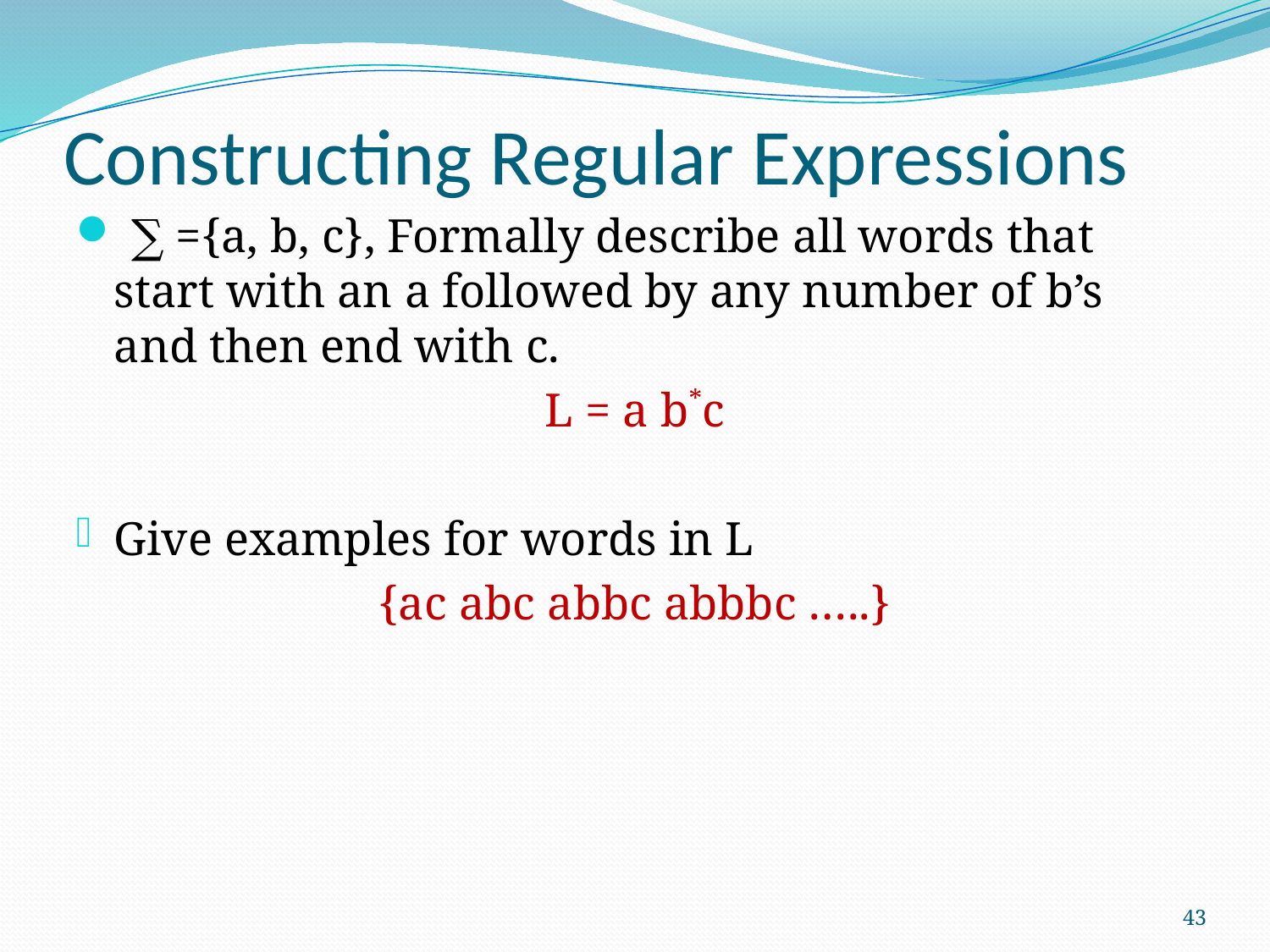

# Constructing Regular Expressions
 ∑ ={a, b, c}, Formally describe all words that start with an a followed by any number of b’s and then end with c.
L = a b*c

Give examples for words in L
{ac abc abbc abbbc …..}

43